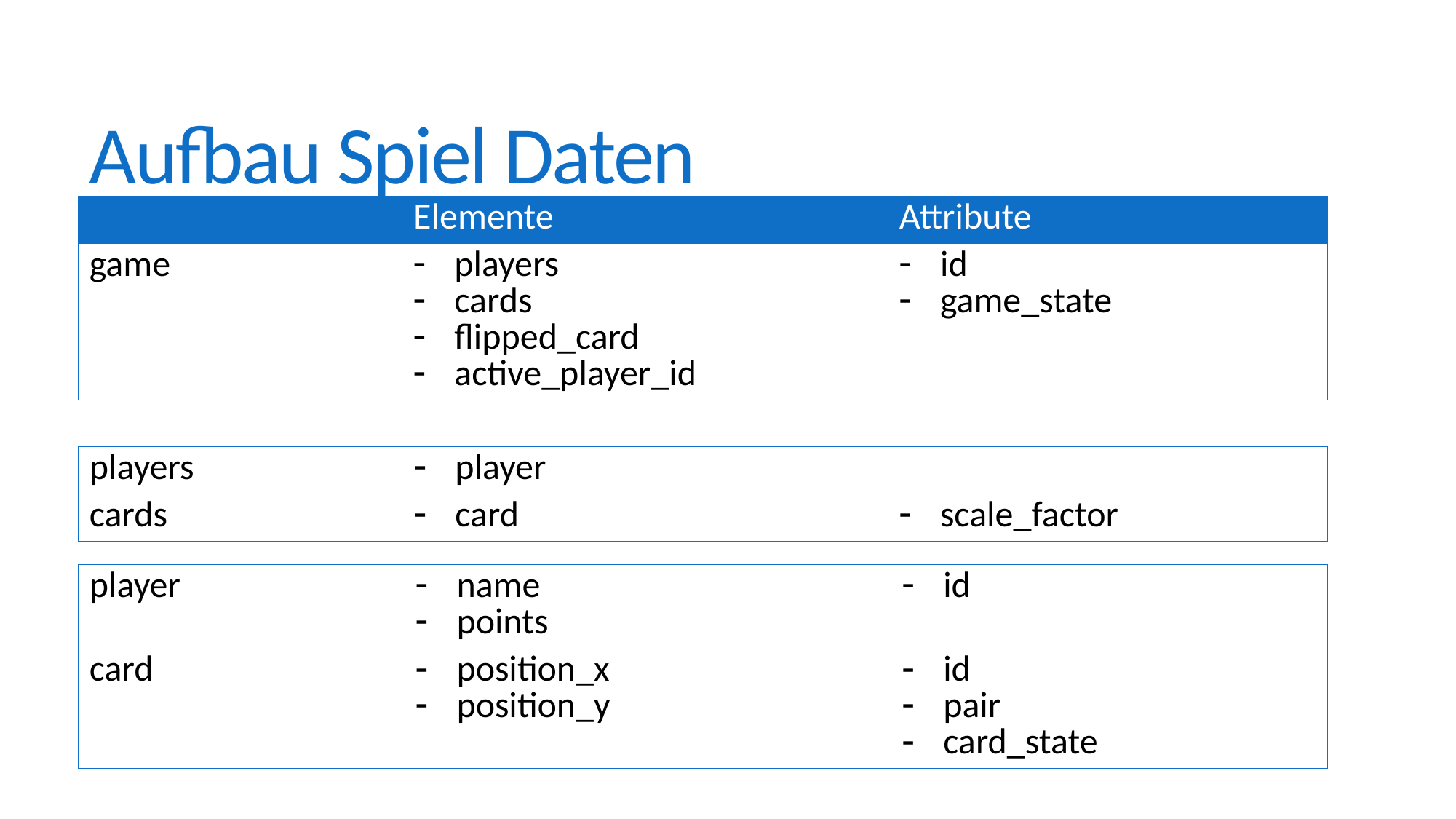

# Aufbau Spiel Daten
|  | Elemente | Attribute |
| --- | --- | --- |
| game | players cards flipped\_card active\_player\_id | id game\_state |
| players | player |  |
| --- | --- | --- |
| cards | card | scale\_factor |
| player | name points | id |
| --- | --- | --- |
| card | position\_x position\_y | id pair card\_state |